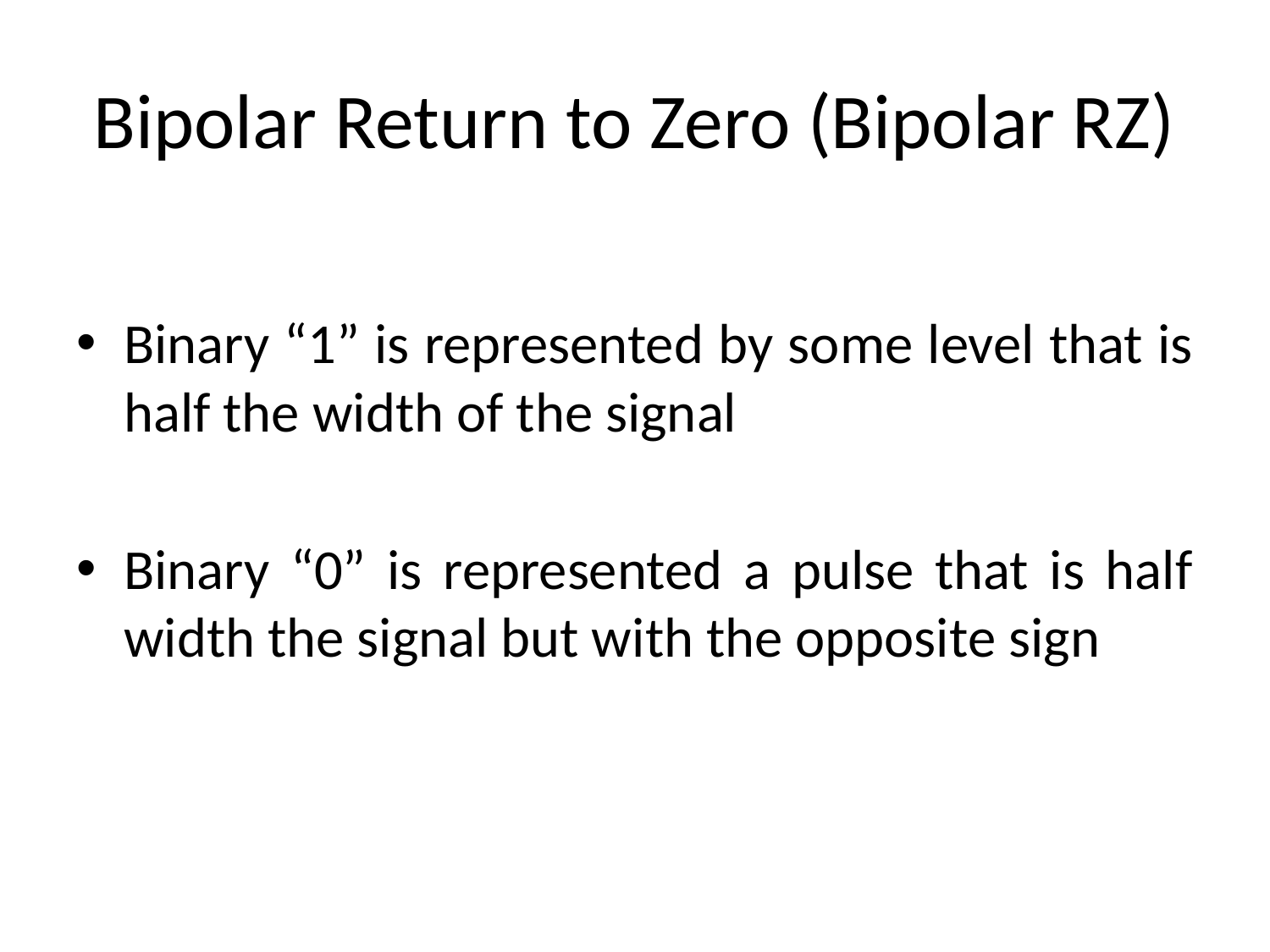

# Bipolar Return to Zero (Bipolar RZ)

Binary “1” is represented by some level that is half the width of the signal

Binary “0” is represented a pulse that is half width the signal but with the opposite sign